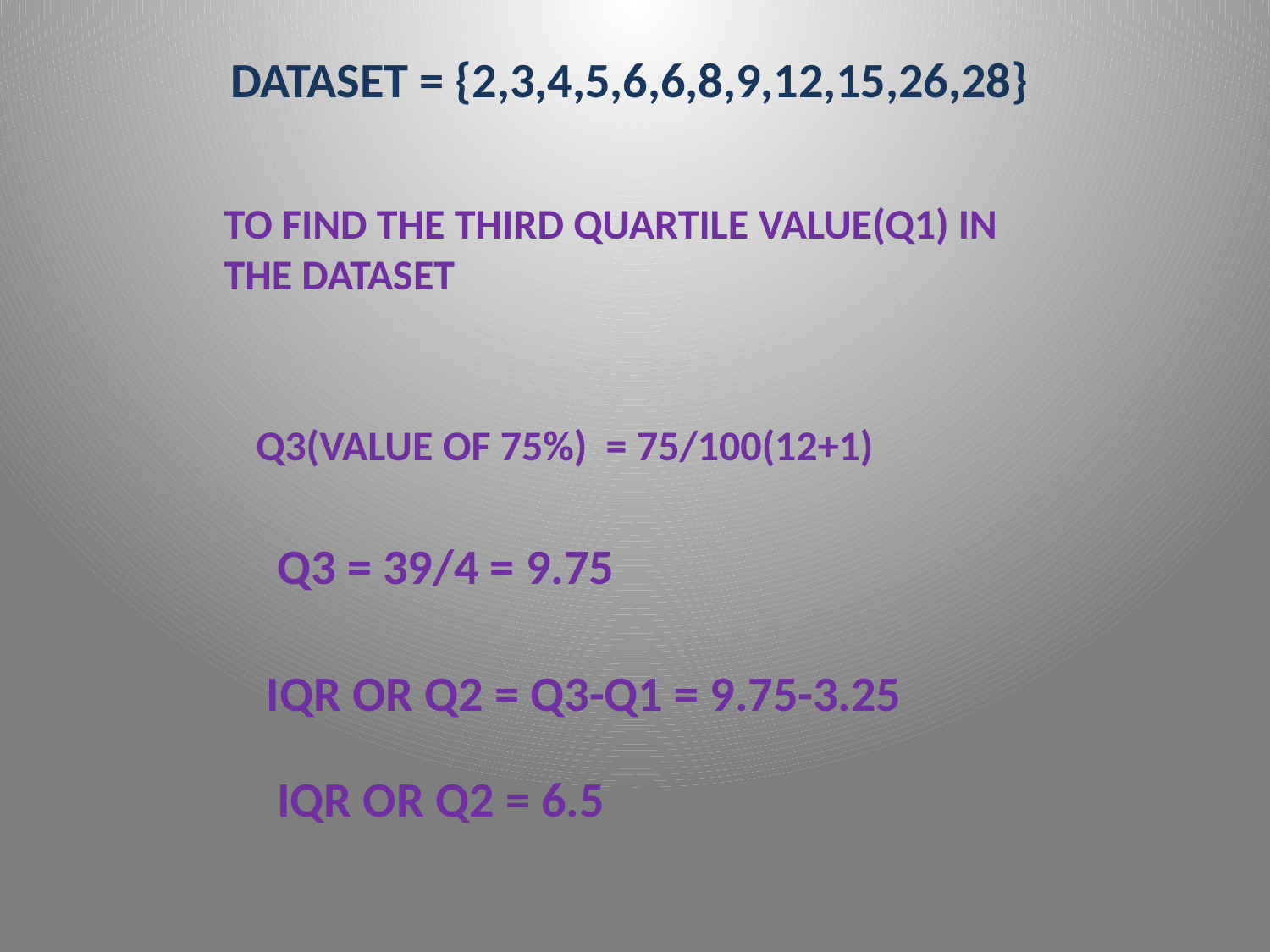

DATASET = {2,3,4,5,6,6,8,9,12,15,26,28}
TO FIND THE THIRD QUARTILE VALUE(Q1) IN THE DATASET
Q3(VALUE OF 75%)  = 75/100(12+1)
Q3 = 39/4 = 9.75
IQR OR Q2 = Q3-Q1 = 9.75-3.25
IQR OR Q2 = 6.5